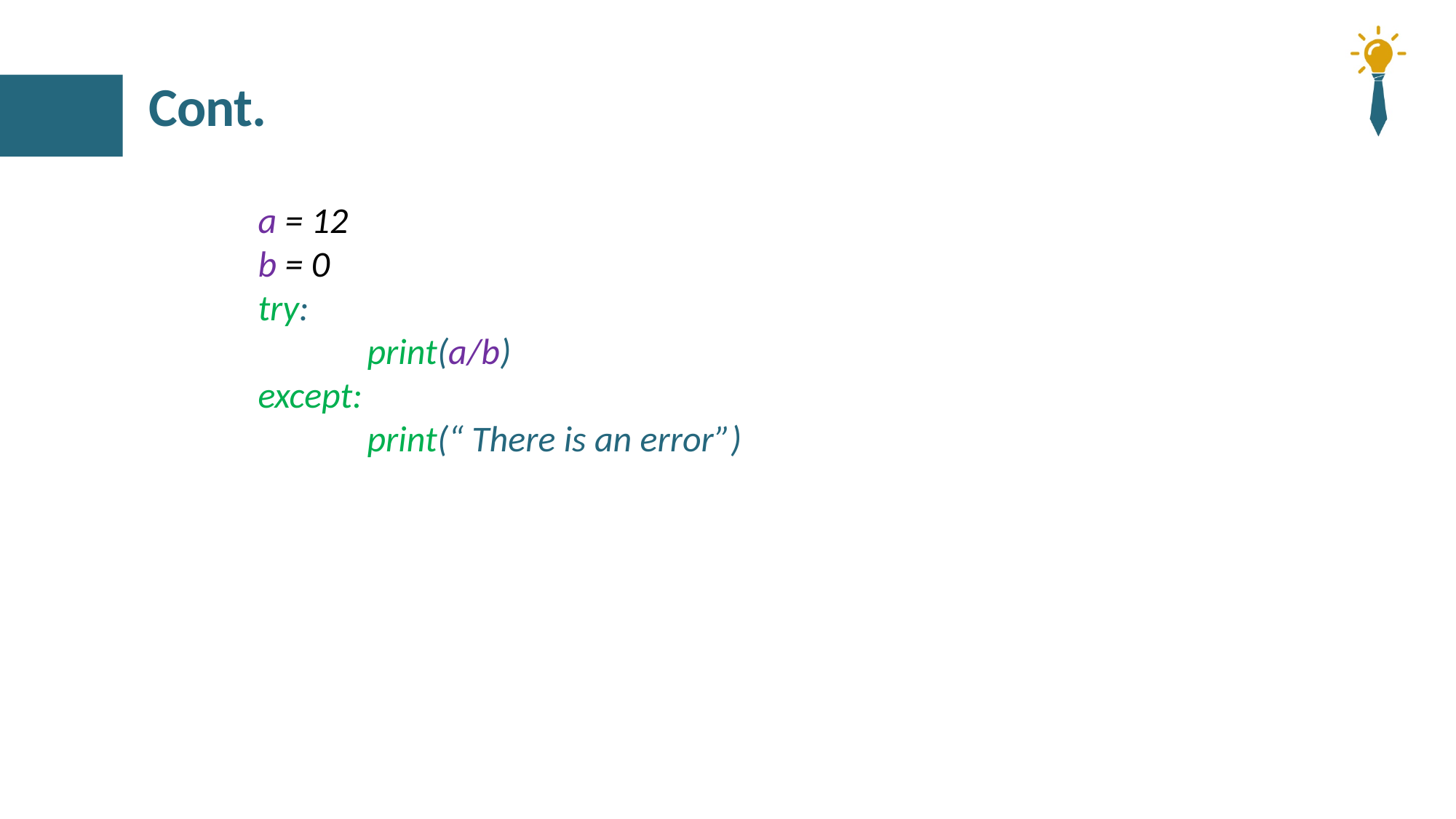

# Cont.
	a = 12
	b = 0
	try:
		print(a/b)
	except:
		print(“ There is an error”)